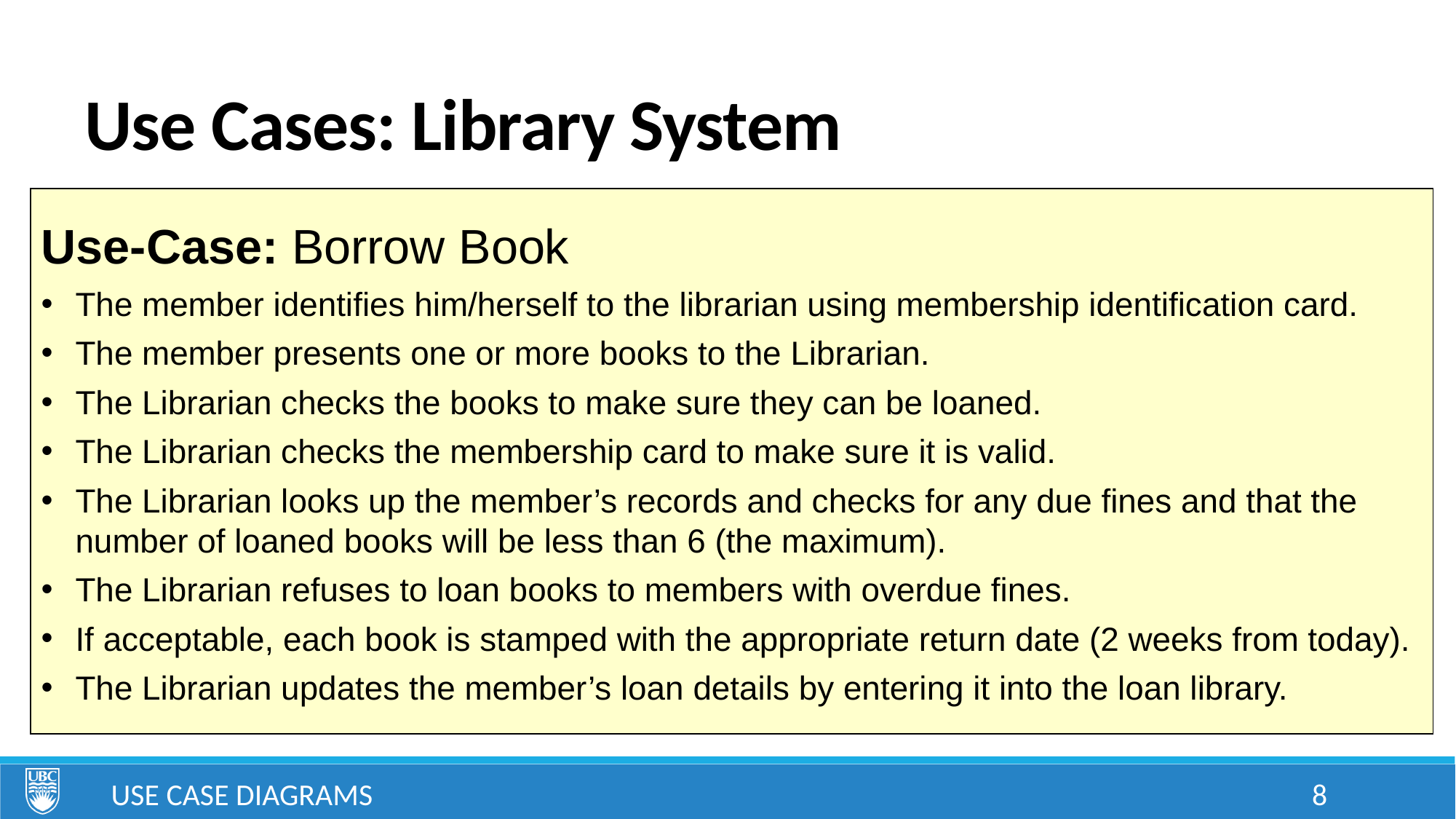

# Use Cases: Library System
Use-Case: Borrow Book
The member identifies him/herself to the librarian using membership identification card.
The member presents one or more books to the Librarian.
The Librarian checks the books to make sure they can be loaned.
The Librarian checks the membership card to make sure it is valid.
The Librarian looks up the member’s records and checks for any due fines and that the number of loaned books will be less than 6 (the maximum).
The Librarian refuses to loan books to members with overdue fines.
If acceptable, each book is stamped with the appropriate return date (2 weeks from today).
The Librarian updates the member’s loan details by entering it into the loan library.
Use Case Diagrams
8